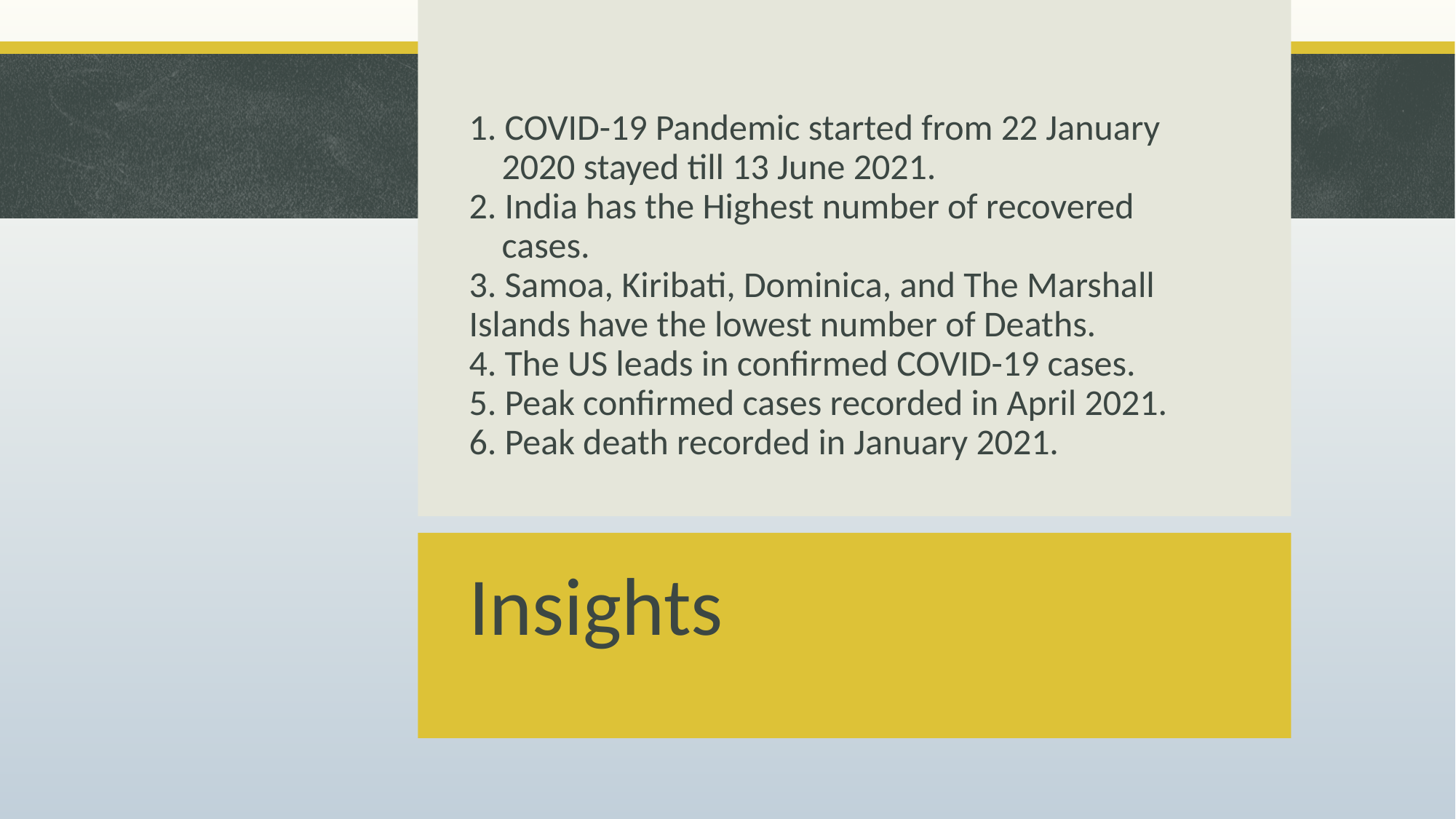

# 1. COVID-19 Pandemic started from 22 January 2020 stayed till 13 June 2021. 2. India has the Highest number of recovered cases. 3. Samoa, Kiribati, Dominica, and The Marshall Islands have the lowest number of Deaths. 4. The US leads in confirmed COVID-19 cases. 5. Peak confirmed cases recorded in April 2021. 6. Peak death recorded in January 2021.
Insights